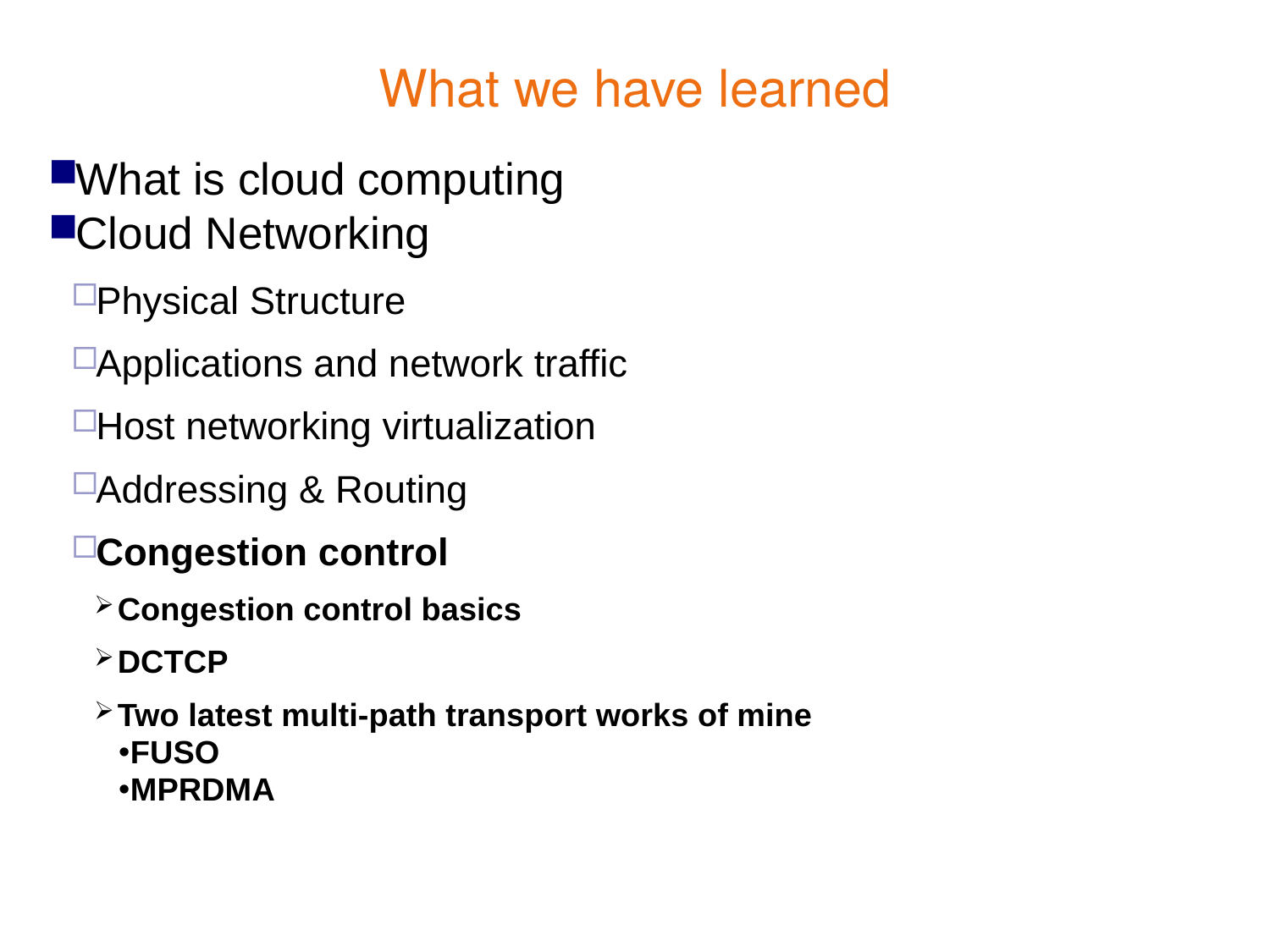

# What we have learned
What is cloud computing
Cloud Networking
Physical Structure
Applications and network traffic
Host networking virtualization
Addressing & Routing
Congestion control
Congestion control basics
DCTCP
Two latest multi-path transport works of mine
FUSO
MPRDMA